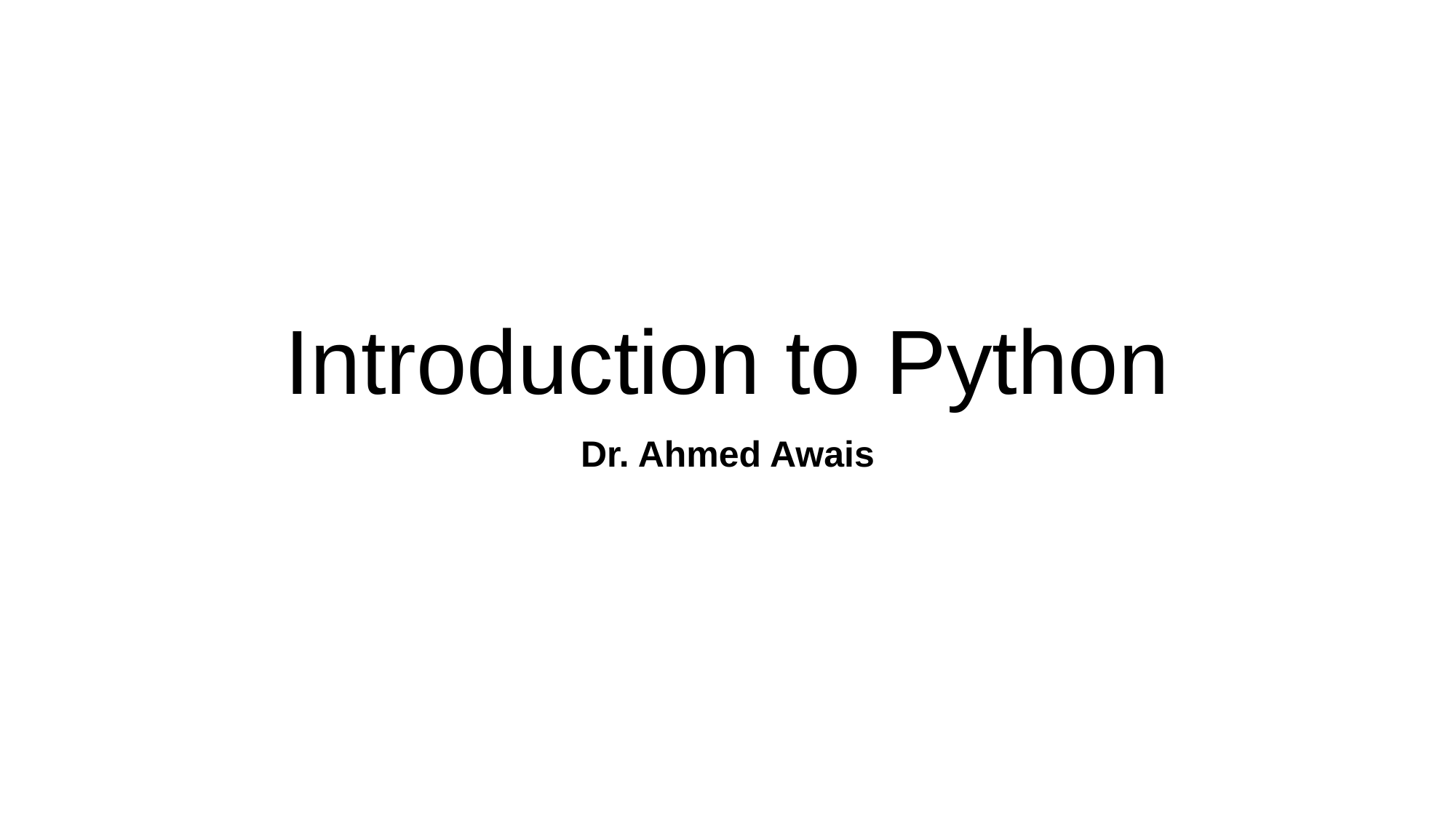

# Introduction to Python
Dr. Ahmed Awais